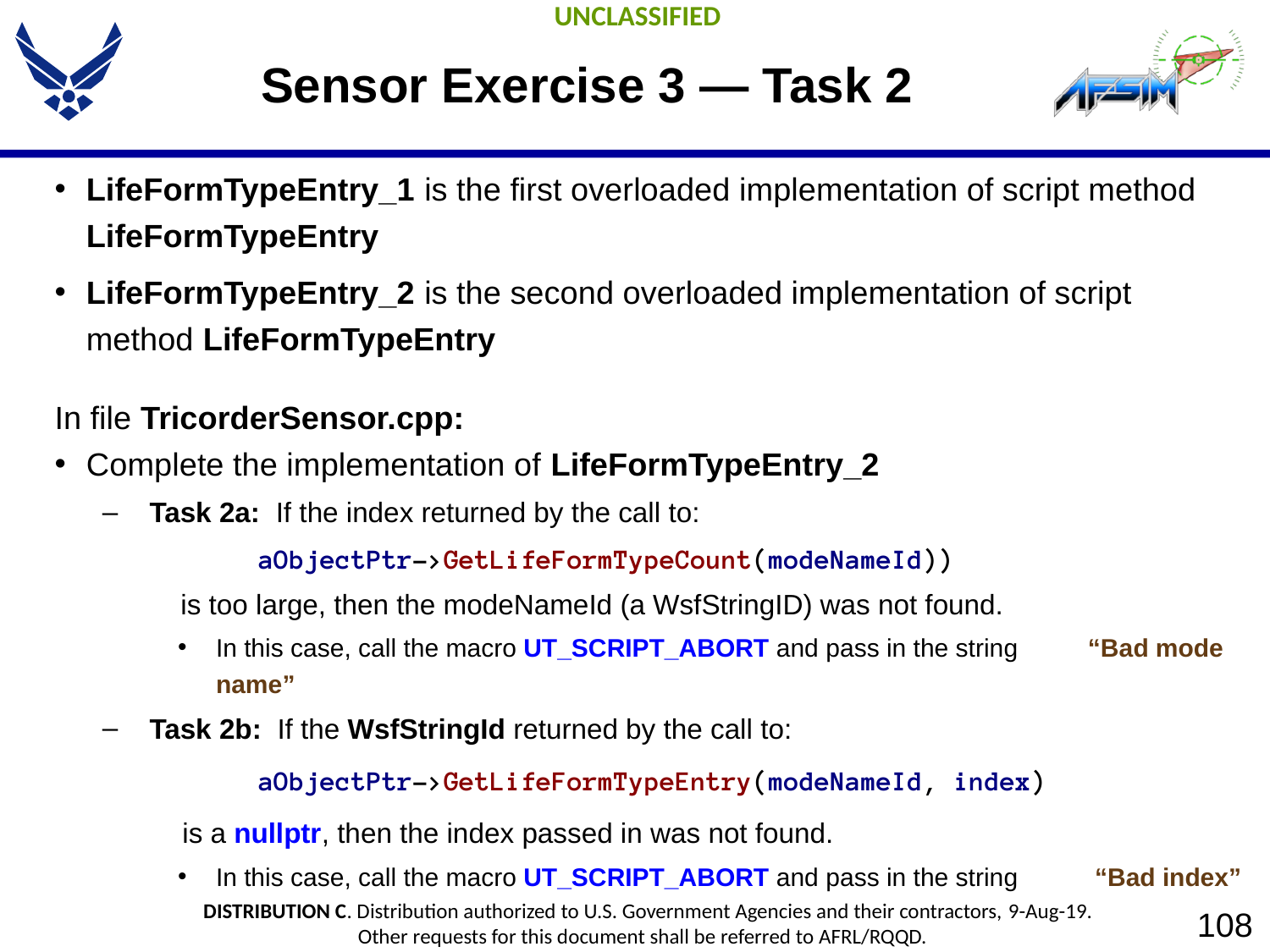

# Sensor Exercise 3 — Task 2
LifeFormTypeEntry_1 is the first overloaded implementation of script method LifeFormTypeEntry
LifeFormTypeEntry_2 is the second overloaded implementation of script method LifeFormTypeEntry

In file TricorderSensor.cpp:
Complete the implementation of LifeFormTypeEntry_2
Task 2a:  If the index returned by the call to:
                    aObjectPtr->GetLifeFormTypeCount(modeNameId))
          is too large, then the modeNameId (a WsfStringID) was not found.
In this case, call the macro UT_SCRIPT_ABORT and pass in the string          “Bad mode name”
Task 2b:  If the WsfStringId returned by the call to:
                    aObjectPtr->GetLifeFormTypeEntry(modeNameId, index)
         is a nullptr, then the index passed in was not found.
In this case, call the macro UT_SCRIPT_ABORT and pass in the string           “Bad index”